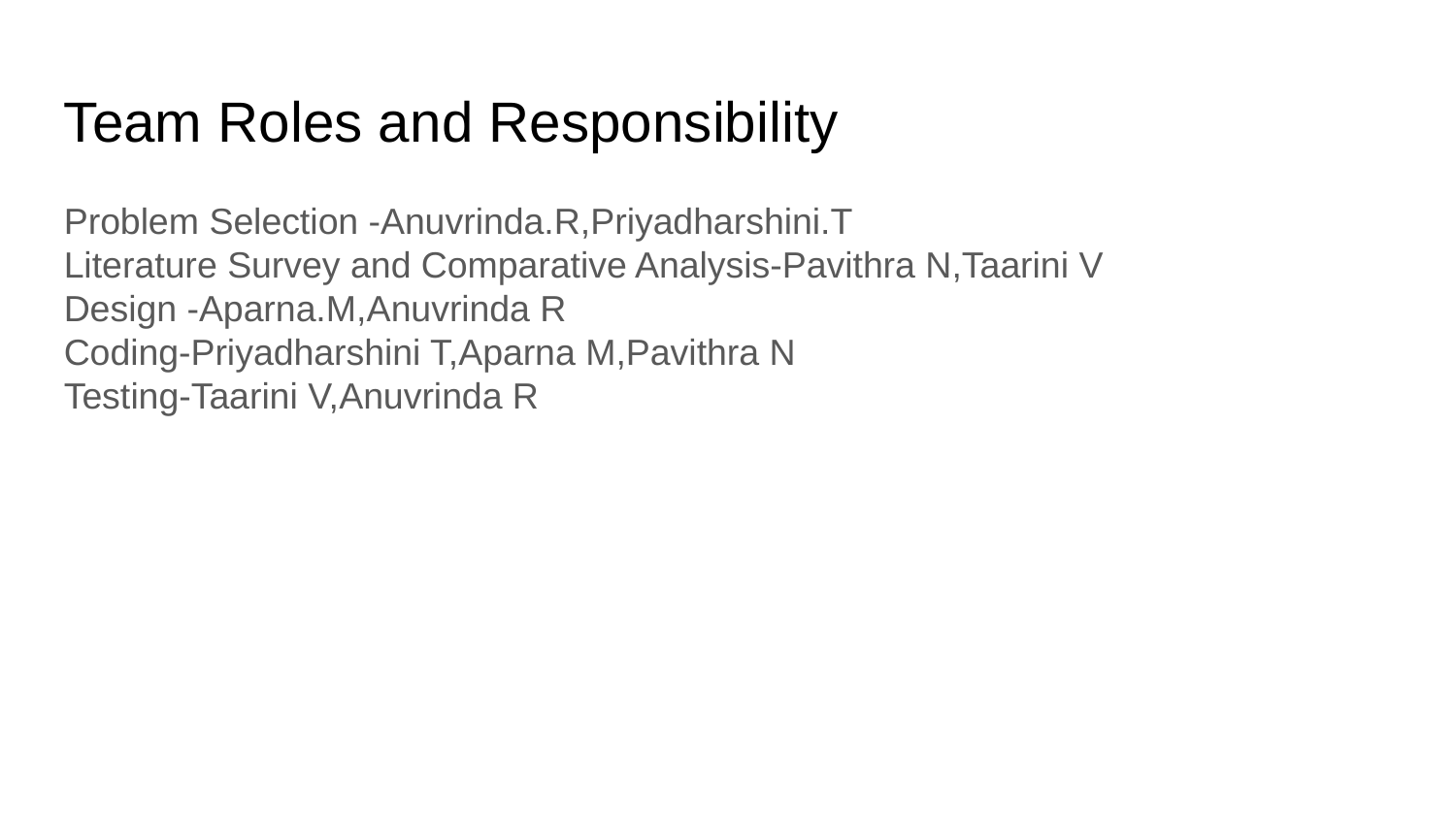

Team Roles and Responsibility
Problem Selection -Anuvrinda.R,Priyadharshini.T
Literature Survey and Comparative Analysis-Pavithra N,Taarini V
Design -Aparna.M,Anuvrinda R
Coding-Priyadharshini T,Aparna M,Pavithra N
Testing-Taarini V,Anuvrinda R